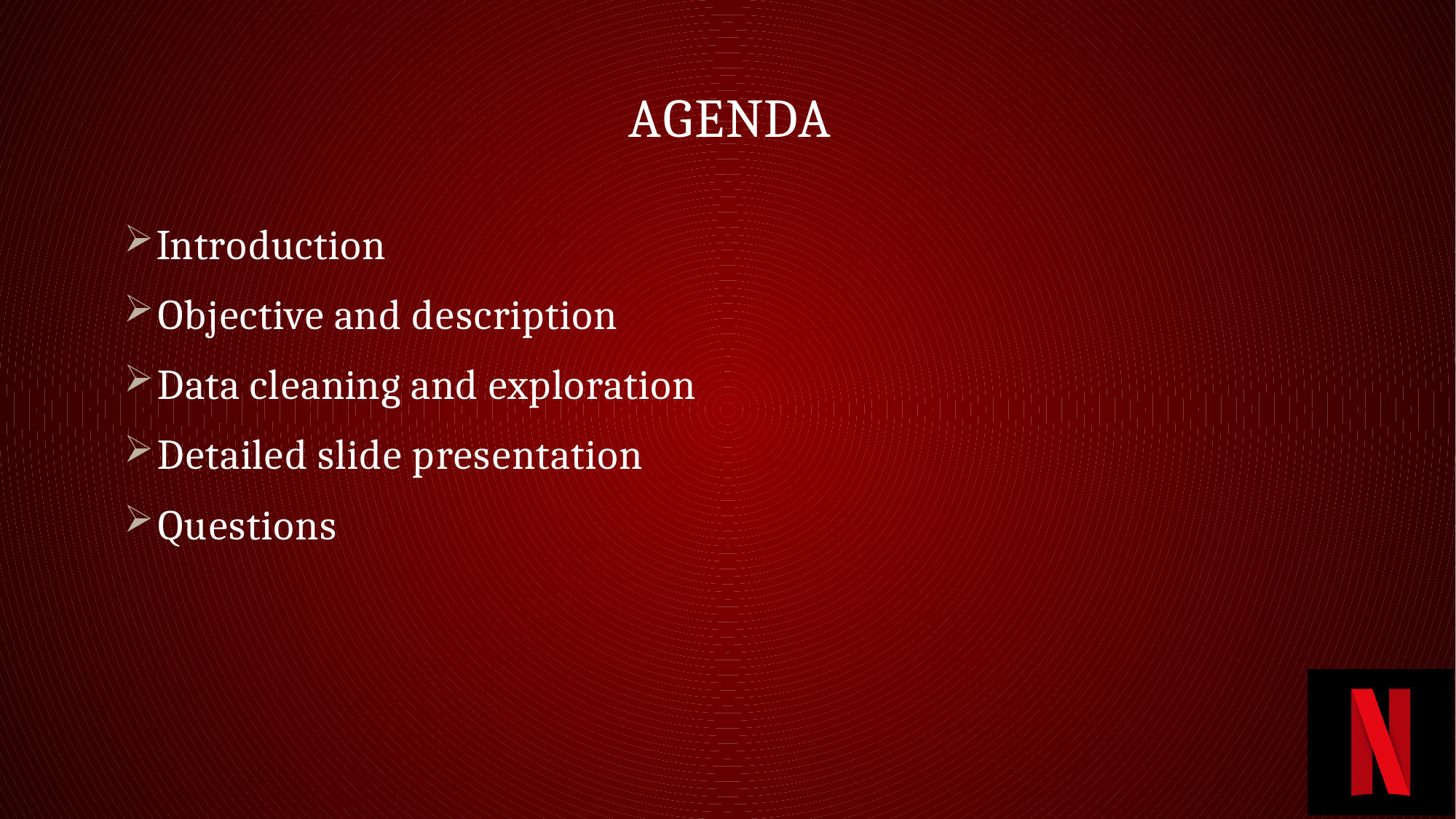

# agenda
Introduction
Objective and description
Data cleaning and exploration
Detailed slide presentation
Questions